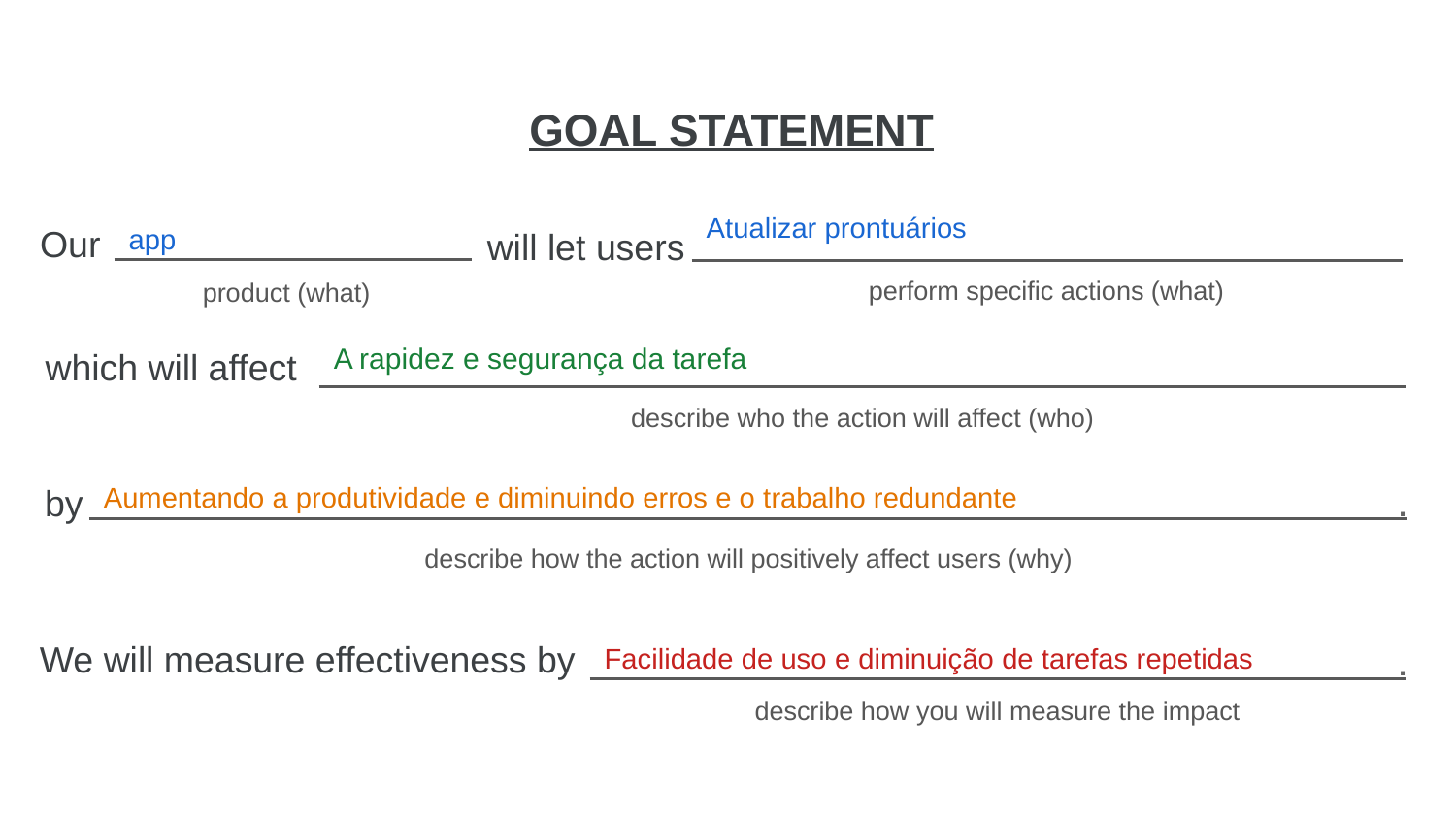

Atualizar prontuários
app
A rapidez e segurança da tarefa
Aumentando a produtividade e diminuindo erros e o trabalho redundante
Facilidade de uso e diminuição de tarefas repetidas